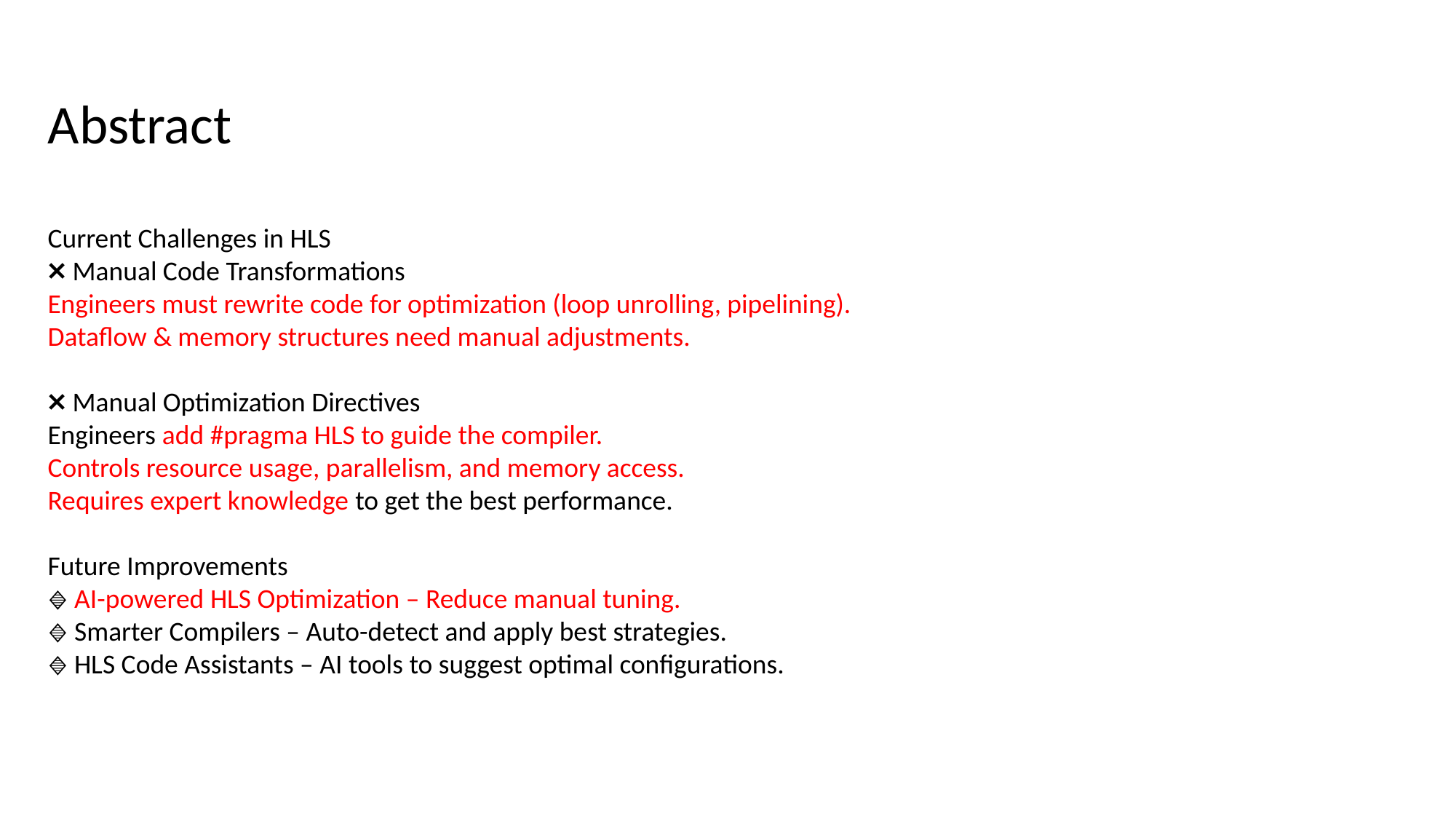

Abstract

Current Challenges in HLS
❌ Manual Code Transformations
Engineers must rewrite code for optimization (loop unrolling, pipelining).
Dataflow & memory structures need manual adjustments.

❌ Manual Optimization Directives
Engineers add #pragma HLS to guide the compiler.
Controls resource usage, parallelism, and memory access.
Requires expert knowledge to get the best performance.

Future Improvements
🔹 AI-powered HLS Optimization – Reduce manual tuning.
🔹 Smarter Compilers – Auto-detect and apply best strategies.
🔹 HLS Code Assistants – AI tools to suggest optimal configurations.